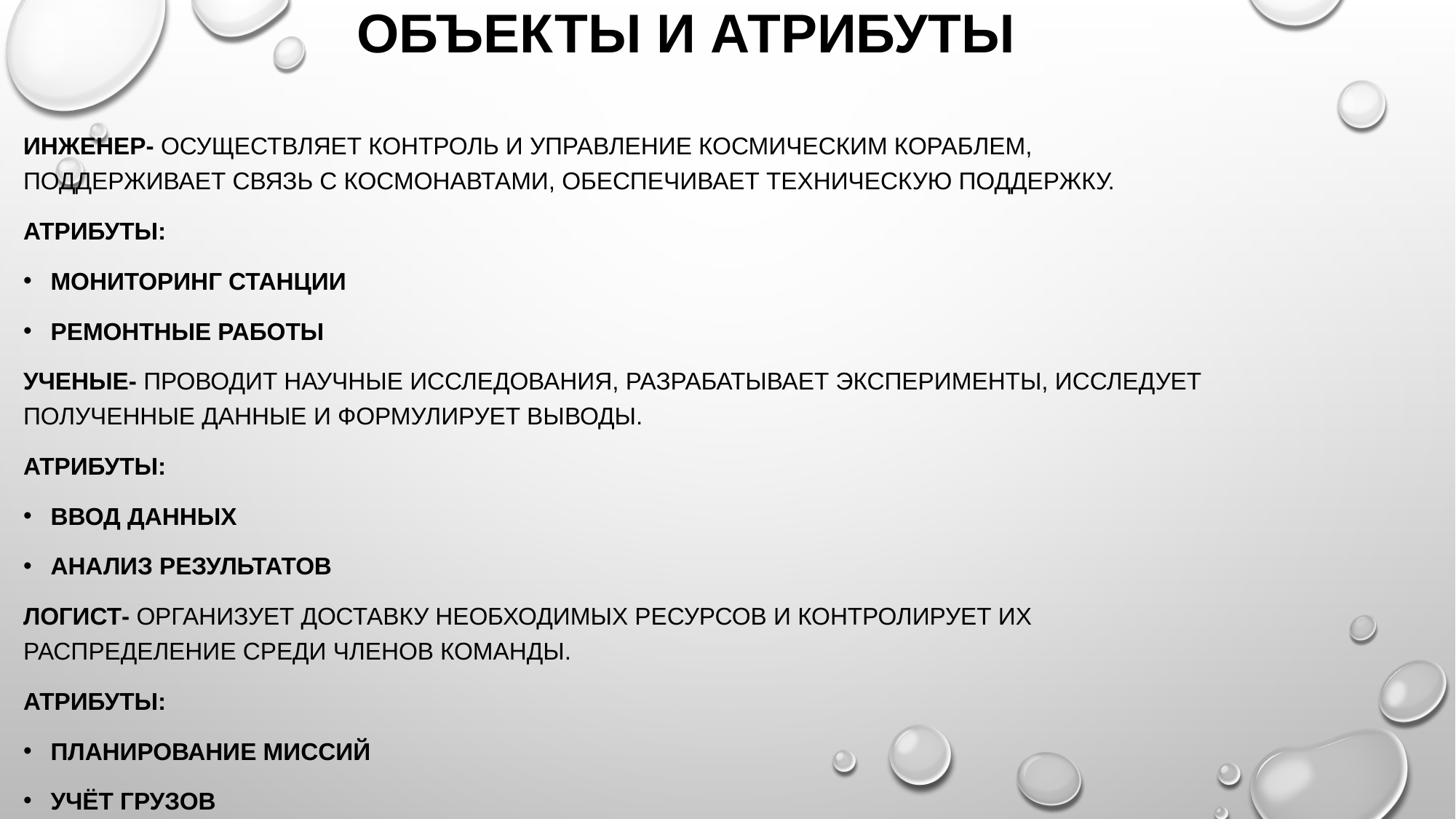

# Объекты и атрибуты
Инженер- Осуществляет контроль и управление космическим кораблем, поддерживает связь с космонавтами, обеспечивает техническую поддержку.
Атрибуты:
Мониторинг станции
Ремонтные работы
Ученые- Проводит научные исследования, разрабатывает эксперименты, исследует полученные данные и формулирует выводы.
Атрибуты:
Ввод данных
Анализ результатов
Логист- Организует доставку необходимых ресурсов и контролирует их распределение среди членов команды.
Атрибуты:
Планирование миссий
Учёт грузов